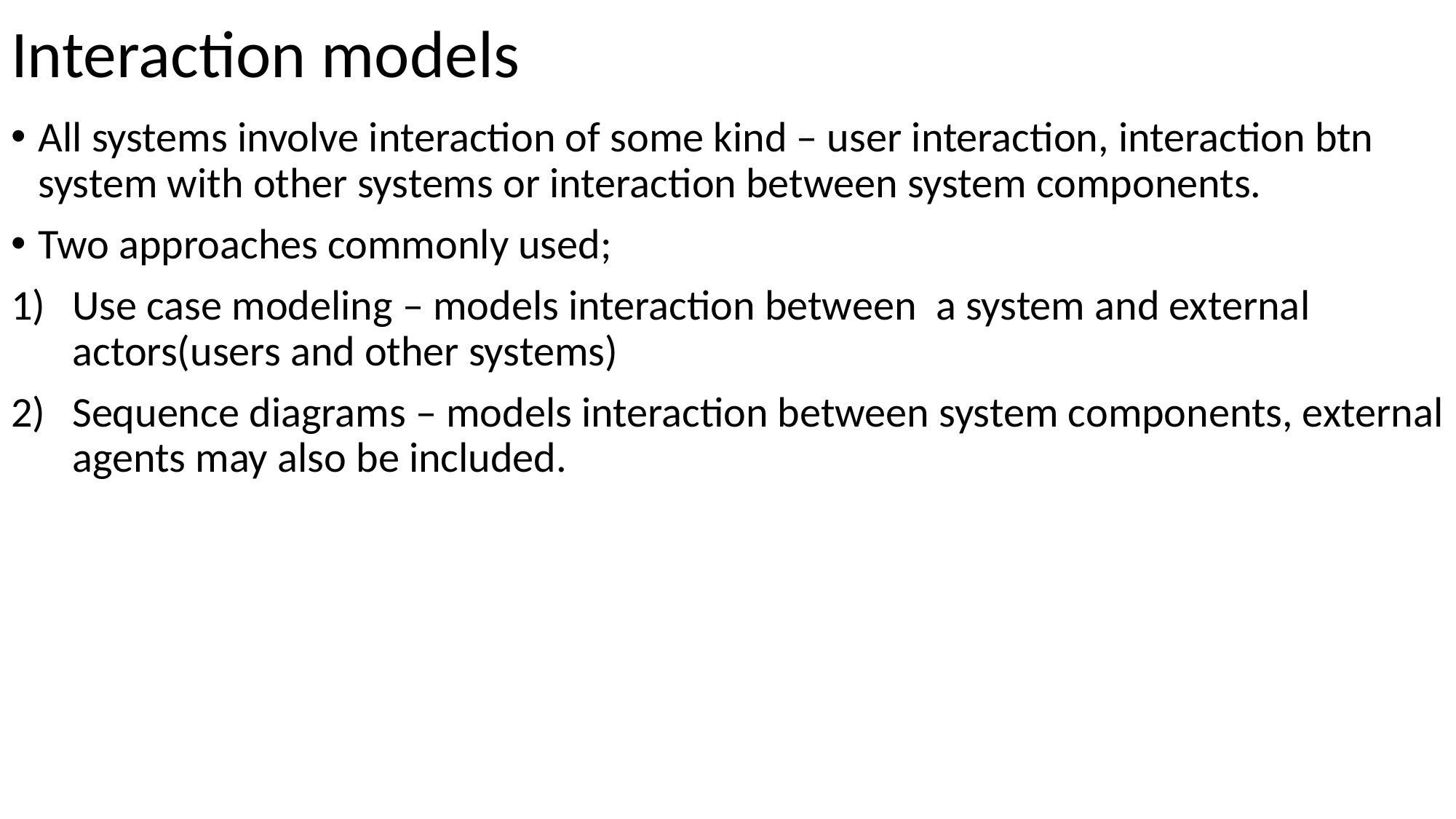

# Interaction models
All systems involve interaction of some kind – user interaction, interaction btn system with other systems or interaction between system components.
Two approaches commonly used;
Use case modeling – models interaction between  a system and external actors(users and other systems)
Sequence diagrams – models interaction between system components, external agents may also be included.